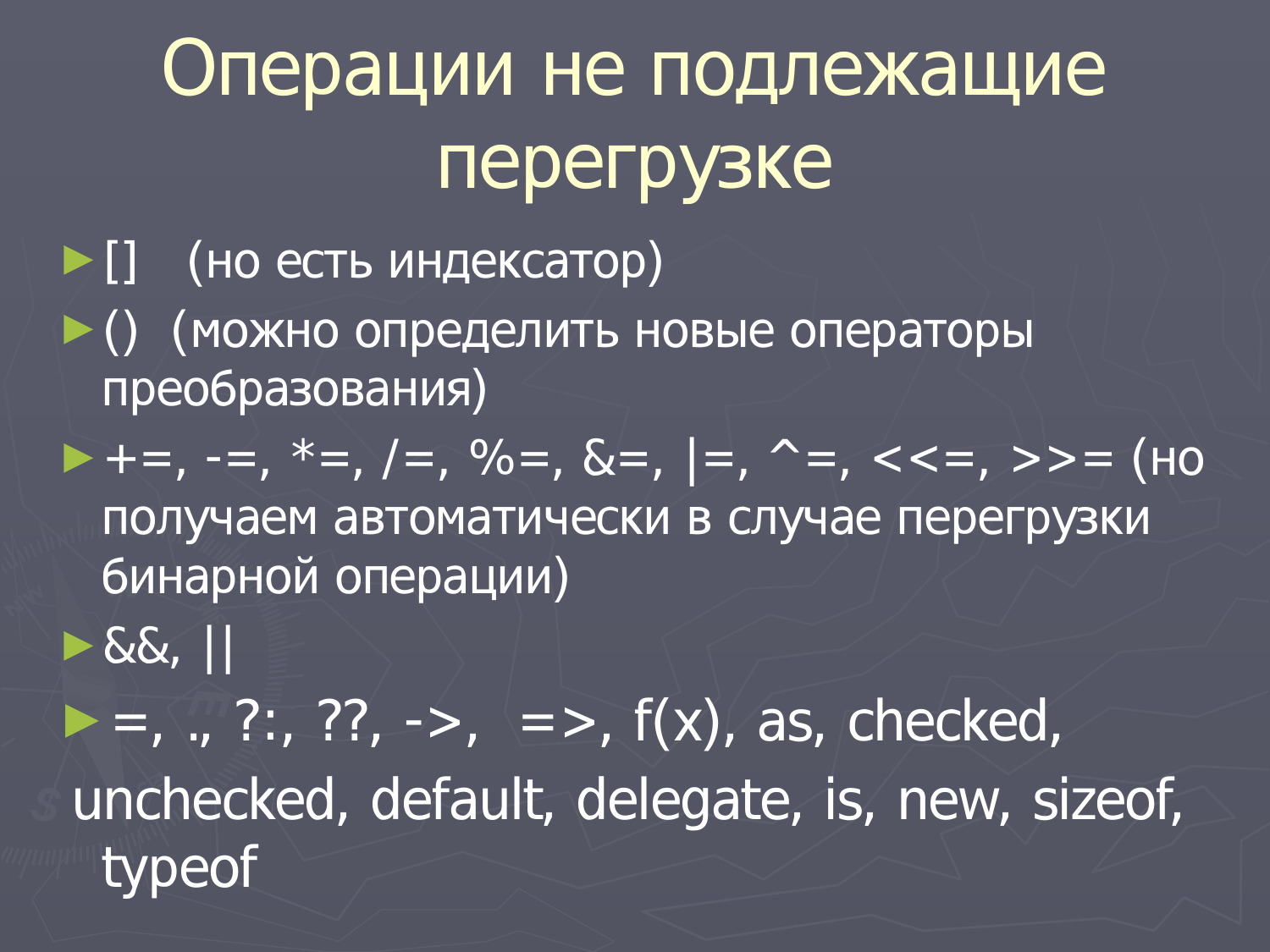

# Операции не подлежащие перегрузке
[]   (но есть индексатор)
()  (можно определить новые операторы преобразования)
+=, -=, *=, /=, %=, &=, |=, ^=, <<=, >>= (но получаем автоматически в случае перегрузки бинарной операции)
&&, ||
=, ., ?:, ??, ->,  =>, f(x), as, checked,
 unchecked, default, delegate, is, new, sizeof, typeof